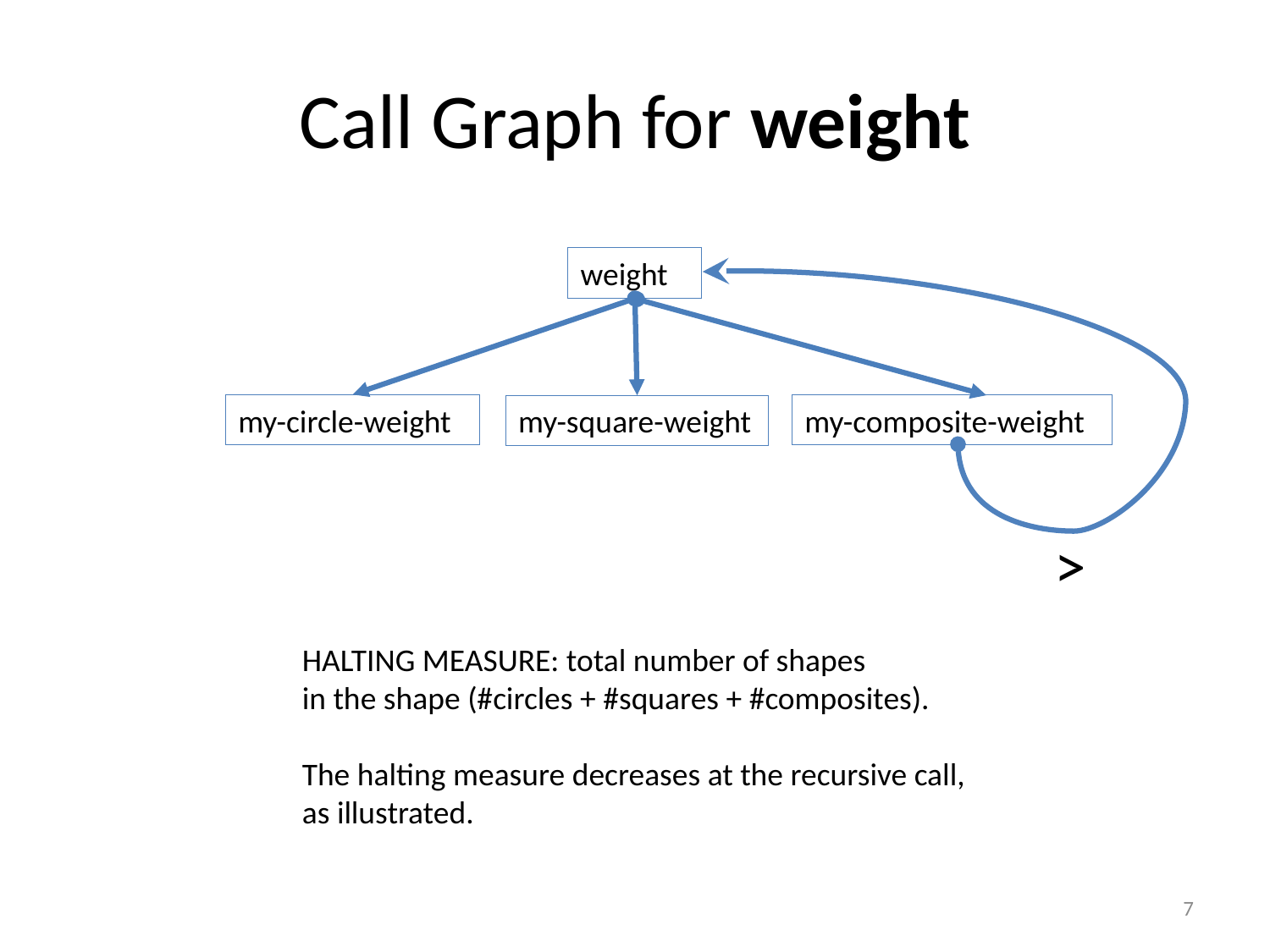

# Call Graph for weight
weight

my-composite-weight
my-circle-weight
my-square-weight
>
HALTING MEASURE: total number of shapes
in the shape (#circles + #squares + #composites).

The halting measure decreases at the recursive call,
as illustrated.
7